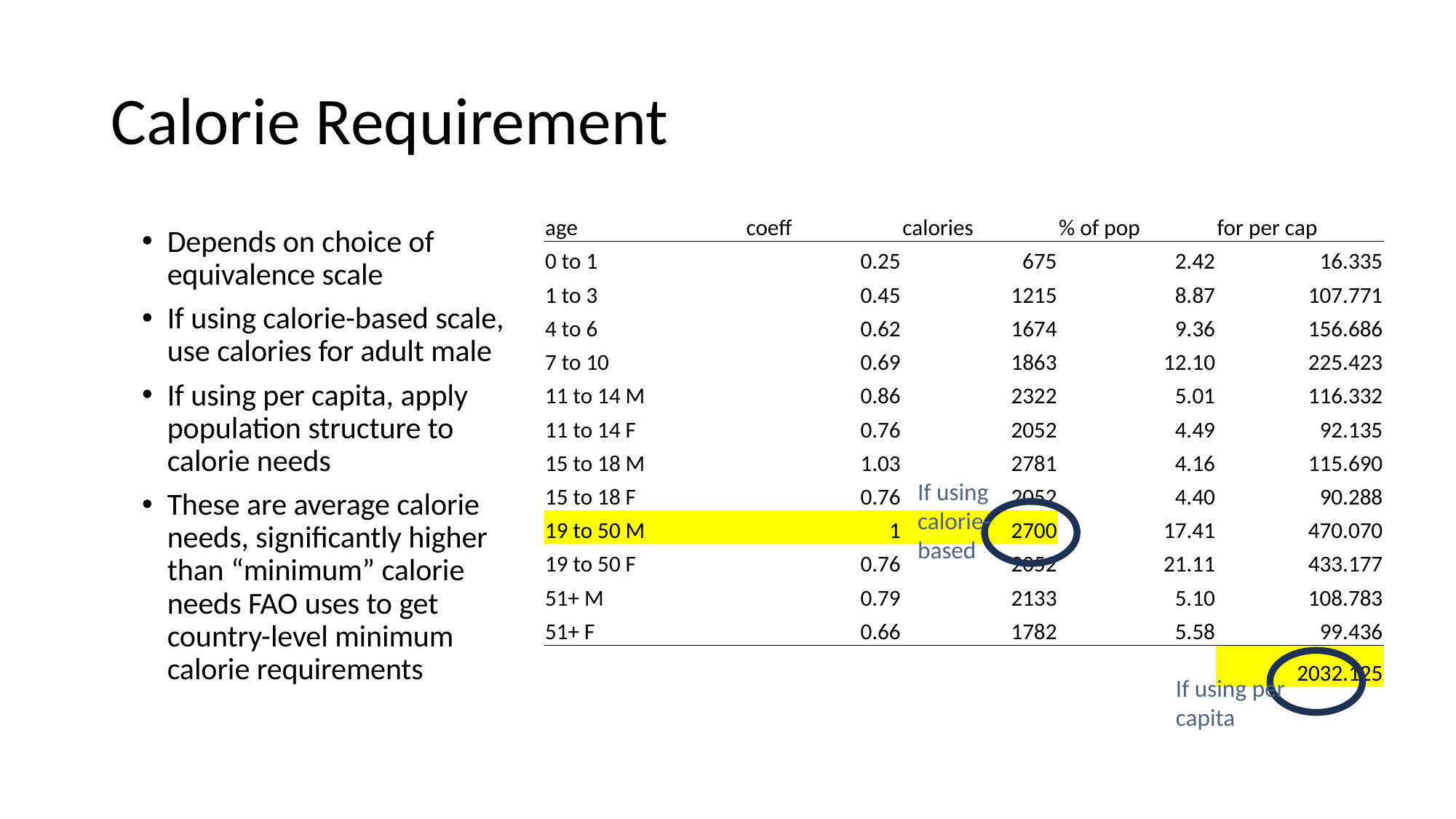

# Calorie Requirement
| age | coeff | calories | % of pop | for per cap |
| --- | --- | --- | --- | --- |
| 0 to 1 | 0.25 | 675 | 2.42 | 16.335 |
| 1 to 3 | 0.45 | 1215 | 8.87 | 107.771 |
| 4 to 6 | 0.62 | 1674 | 9.36 | 156.686 |
| 7 to 10 | 0.69 | 1863 | 12.10 | 225.423 |
| 11 to 14 M | 0.86 | 2322 | 5.01 | 116.332 |
| 11 to 14 F | 0.76 | 2052 | 4.49 | 92.135 |
| 15 to 18 M | 1.03 | 2781 | 4.16 | 115.690 |
| 15 to 18 F | 0.76 | 2052 | 4.40 | 90.288 |
| 19 to 50 M | 1 | 2700 | 17.41 | 470.070 |
| 19 to 50 F | 0.76 | 2052 | 21.11 | 433.177 |
| 51+ M | 0.79 | 2133 | 5.10 | 108.783 |
| 51+ F | 0.66 | 1782 | 5.58 | 99.436 |
|  |  |  |  | 2032.125 |
Depends on choice of equivalence scale
If using calorie-based scale, use calories for adult male
If using per capita, apply population structure to calorie needs
These are average calorie needs, significantly higher than “minimum” calorie needs FAO uses to get country-level minimum calorie requirements
If using calorie-based

If using per capita